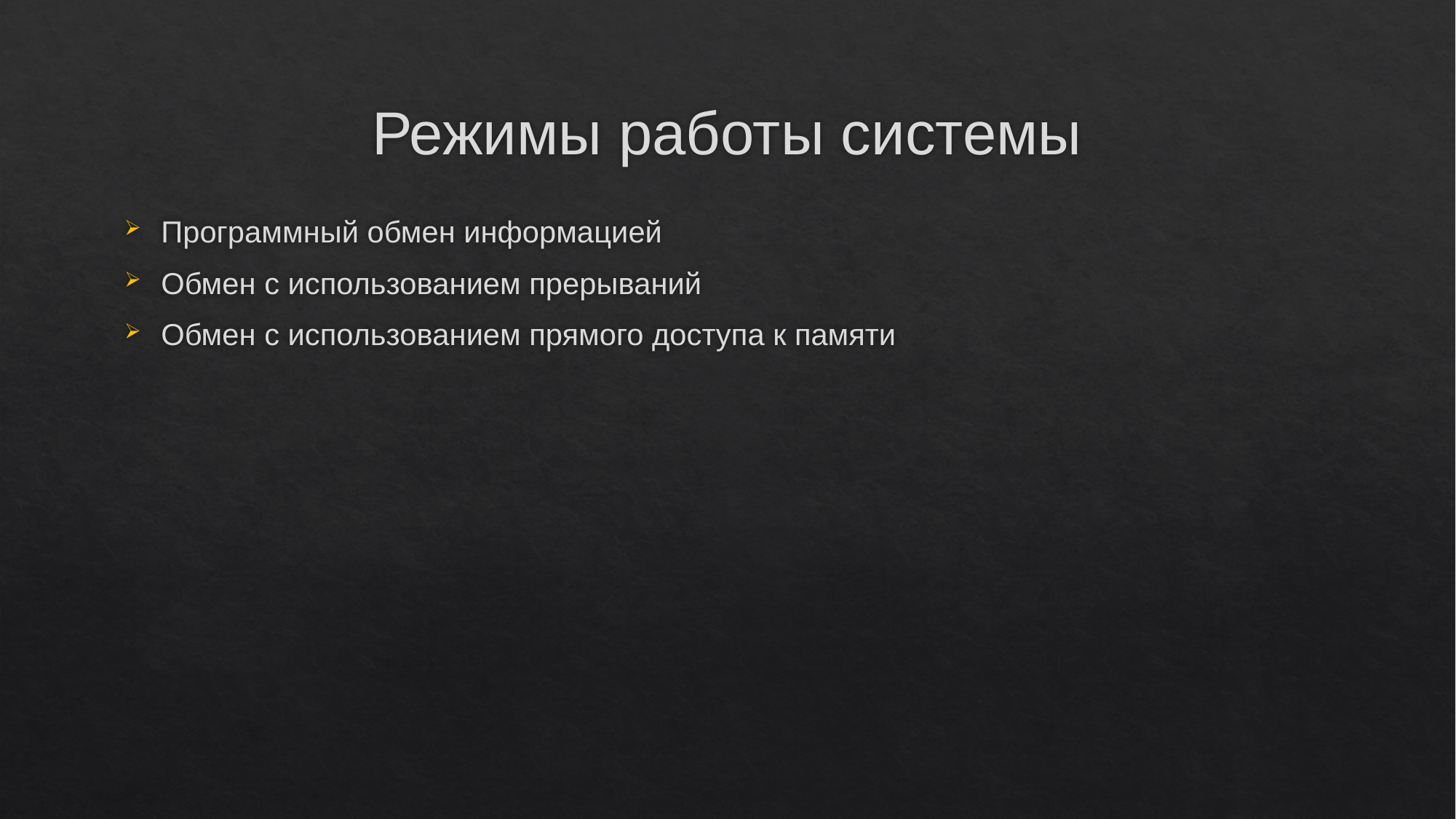

# Режимы работы системы
Программный обмен информацией
Обмен с использованием прерываний
Обмен с использованием прямого доступа к памяти